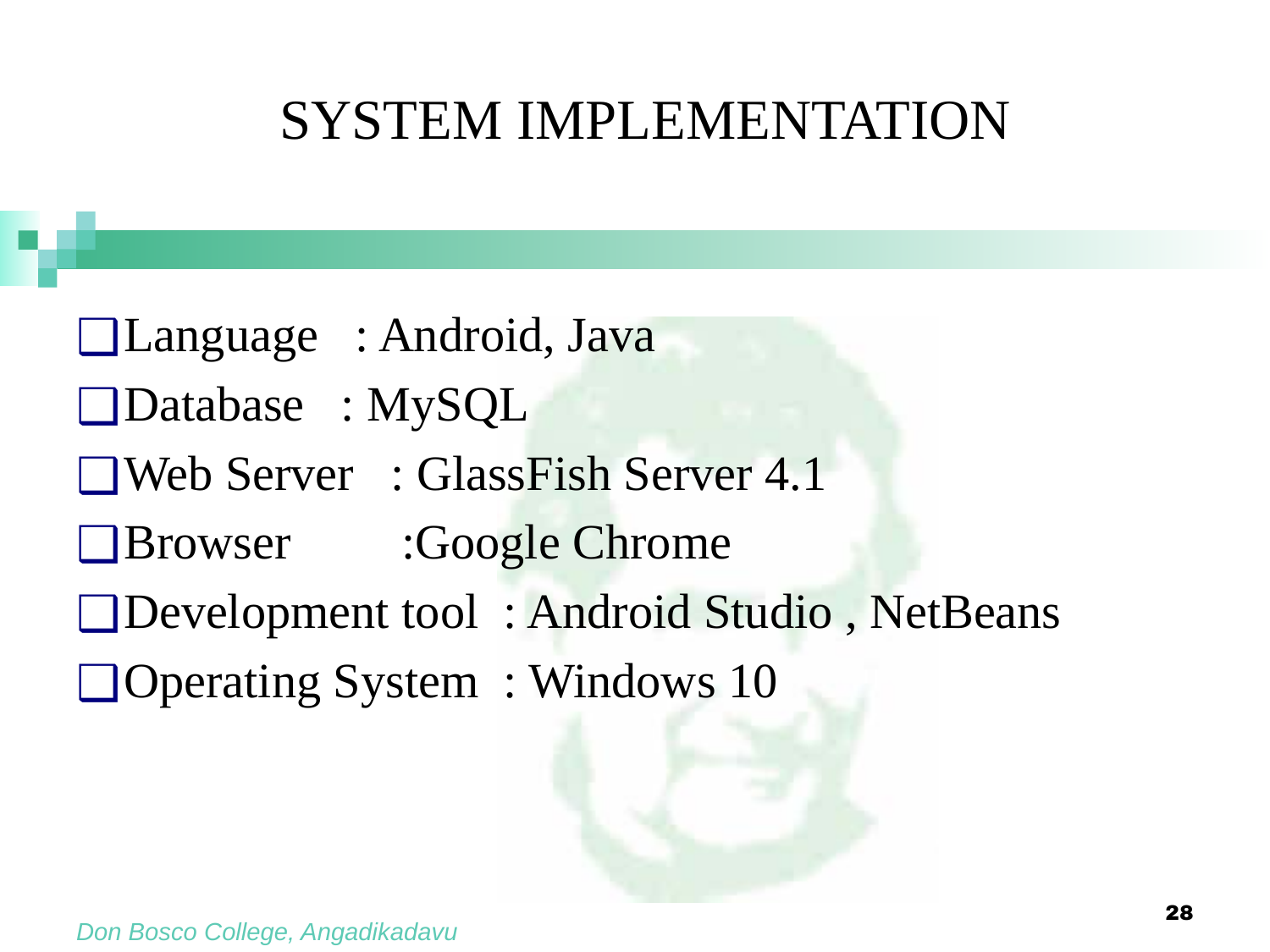

# SYSTEM IMPLEMENTATION
Language   : Android, Java
Database   : MySQL
Web Server   : GlassFish Server 4.1
Browser         :Google Chrome
Development tool  : Android Studio , NetBeans
Operating System  : Windows 10

28
Don Bosco College, Angadikadavu